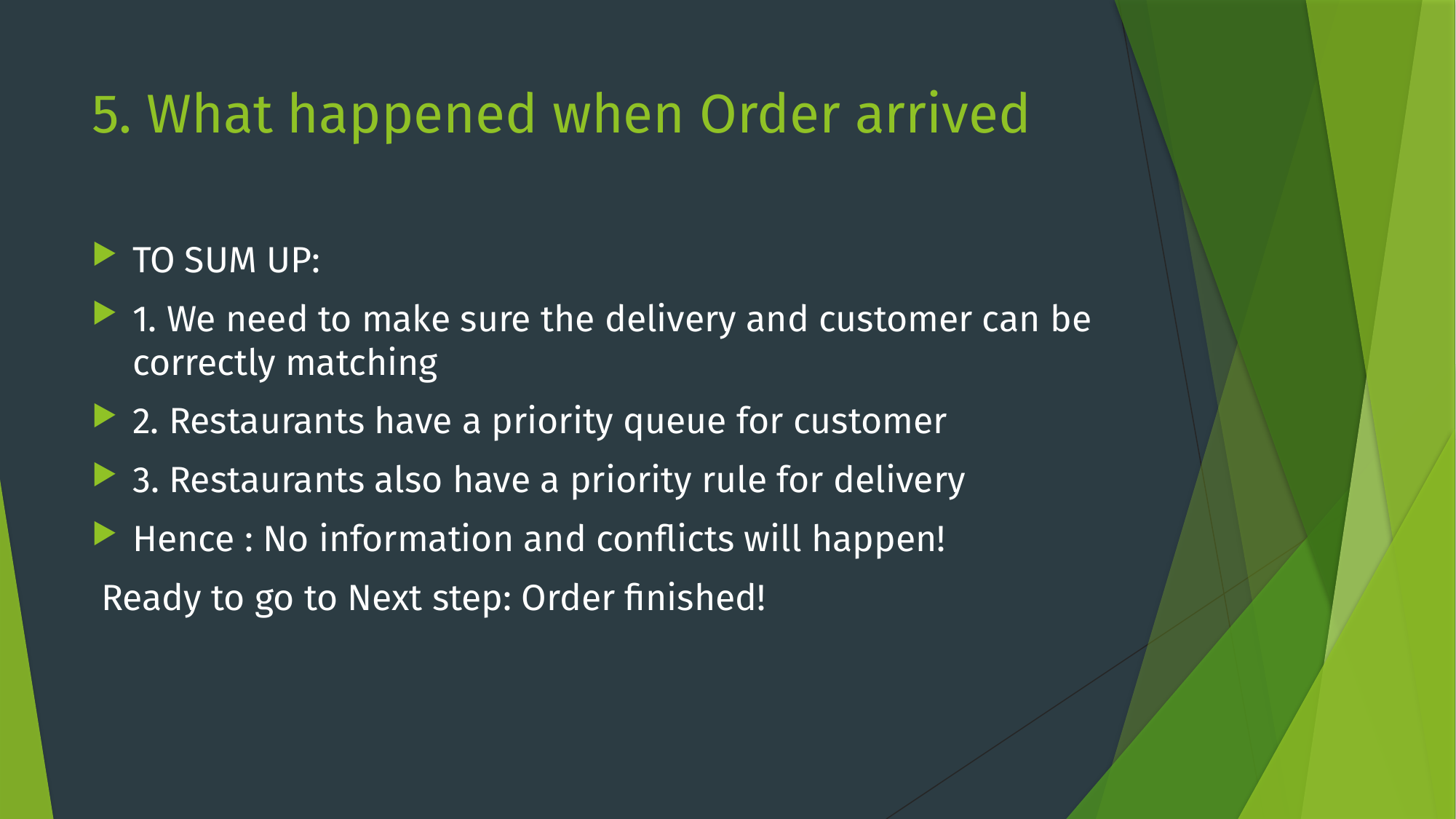

# 5. What happened when Order arrived
TO SUM UP:
1. We need to make sure the delivery and customer can be correctly matching
2. Restaurants have a priority queue for customer
3. Restaurants also have a priority rule for delivery
Hence : No information and conflicts will happen!
 Ready to go to Next step: Order finished!